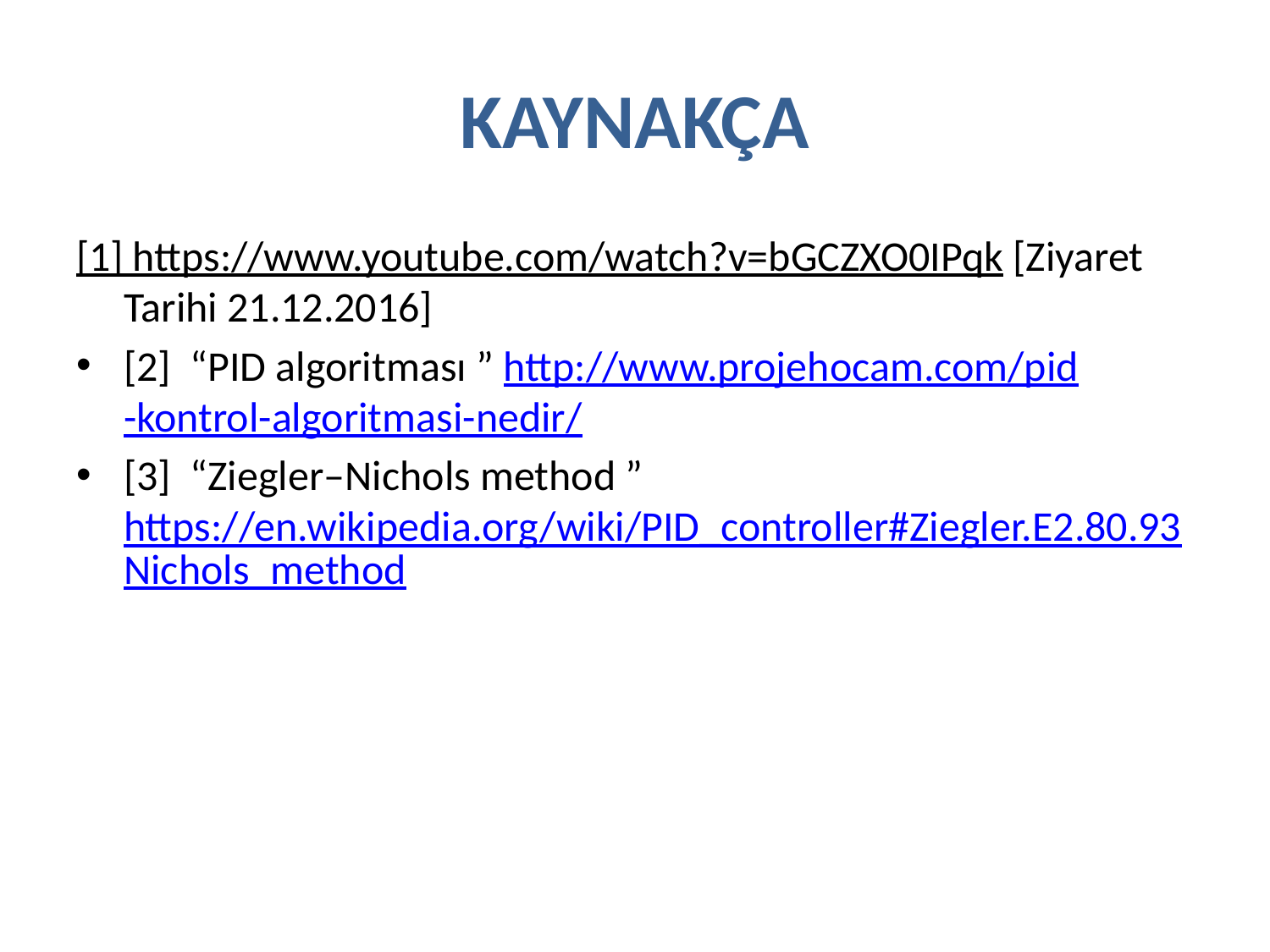

# KAYNAKÇA
[1] https://www.youtube.com/watch?v=bGCZXO0IPqk [Ziyaret Tarihi 21.12.2016]
[2]  “PID algoritması ” http://www.projehocam.com/pid-kontrol-algoritmasi-nedir/
[3]  “Ziegler–Nichols method ”  https://en.wikipedia.org/wiki/PID_controller#Ziegler.E2.80.93Nichols_method